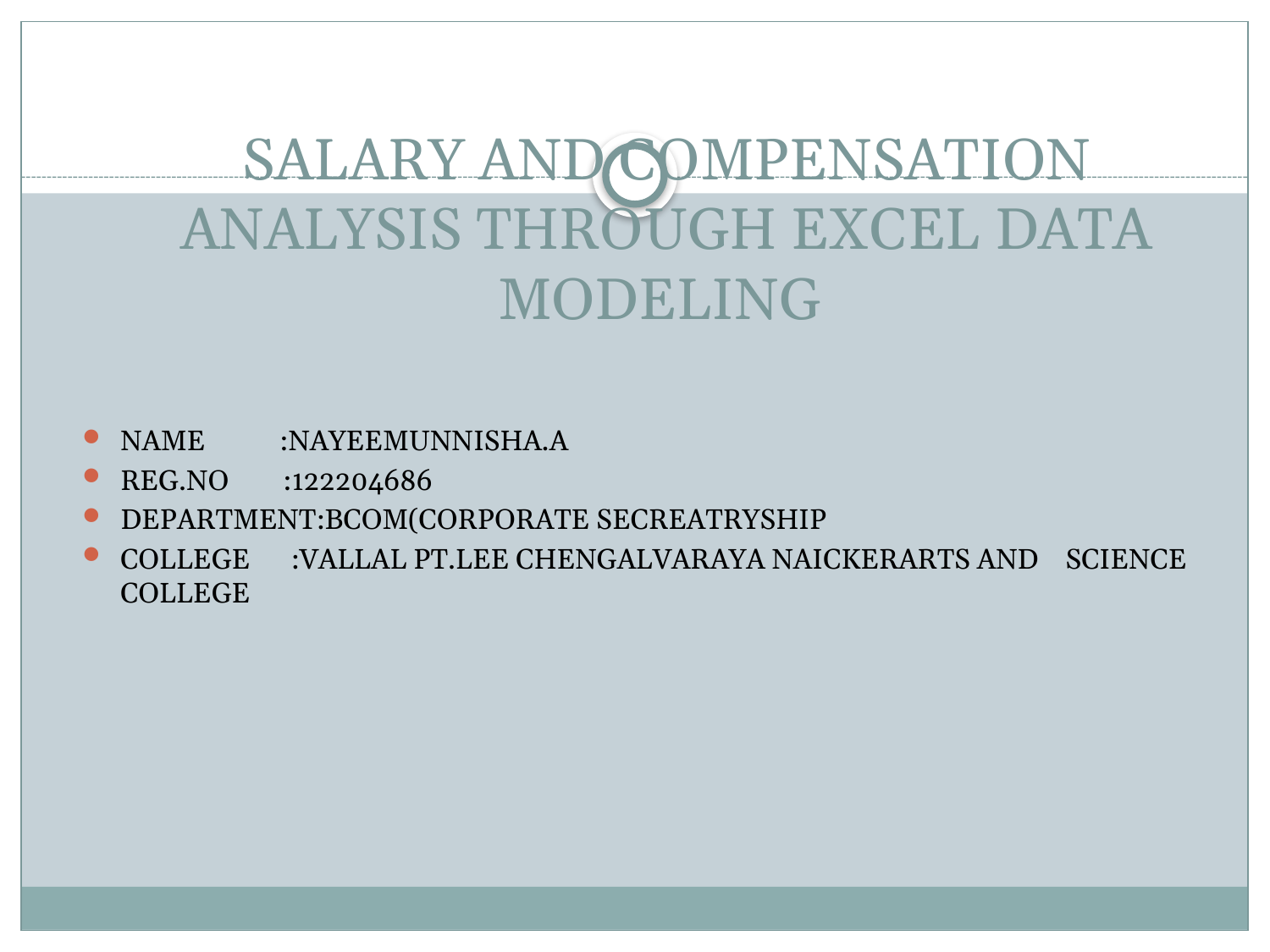

# SALARY AND COMPENSATION ANALYSIS THROUGH EXCEL DATA MODELING
NAME           :NAYEEMUNNISHA.A
REG.NO        :122204686
DEPARTMENT:BCOM(CORPORATE SECREATRYSHIP
COLLEGE      :VALLAL PT.LEE CHENGALVARAYA NAICKERARTS AND    SCIENCE COLLEGE